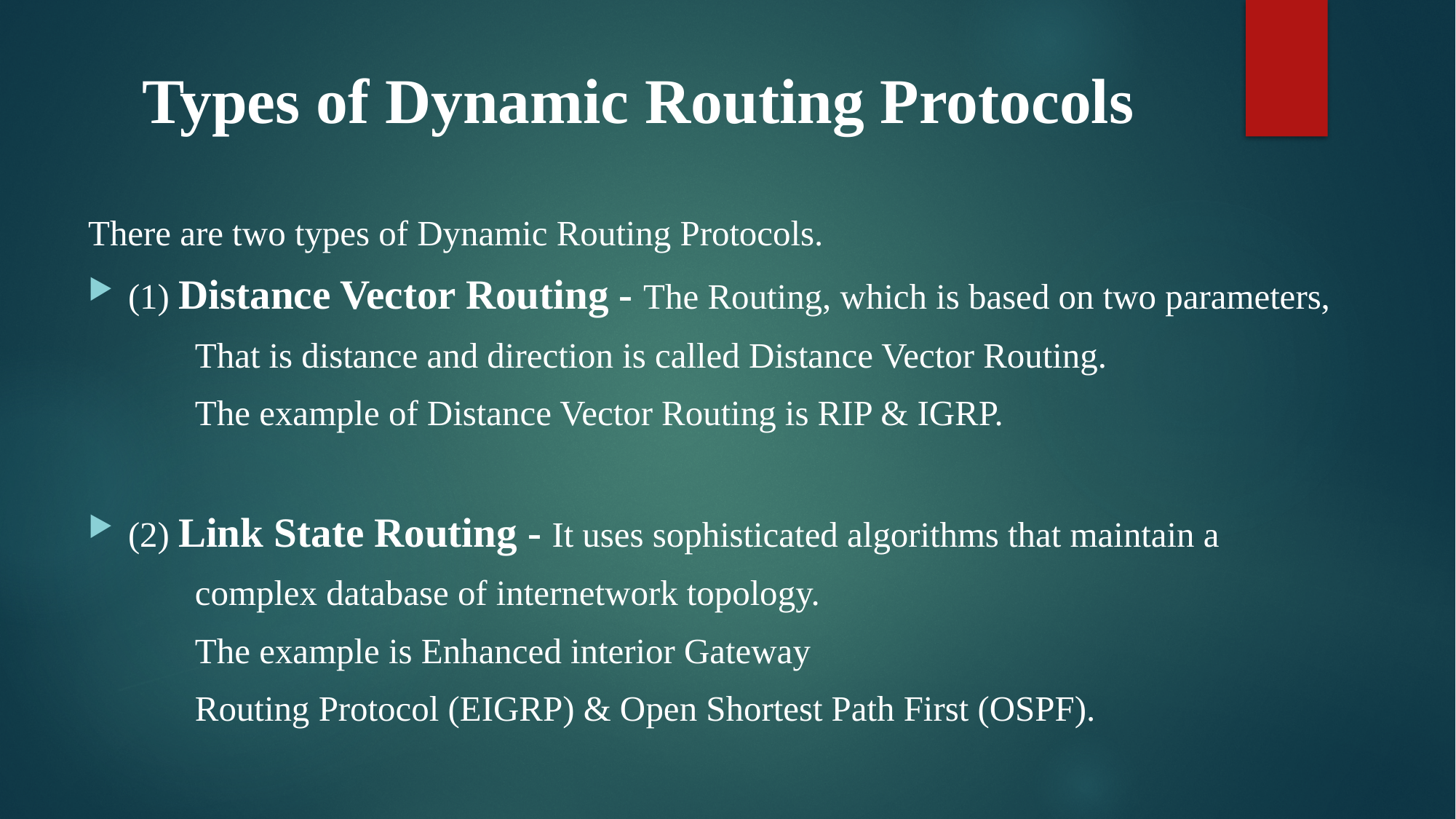

# Types of Dynamic Routing Protocols
There are two types of Dynamic Routing Protocols.
(1) Distance Vector Routing - The Routing, which is based on two parameters,
	That is distance and direction is called Distance Vector Routing.
	The example of Distance Vector Routing is RIP & IGRP.

(2) Link State Routing - It uses sophisticated algorithms that maintain a
	complex database of internetwork topology.
	The example is Enhanced interior Gateway
	Routing Protocol (EIGRP) & Open Shortest Path First (OSPF).